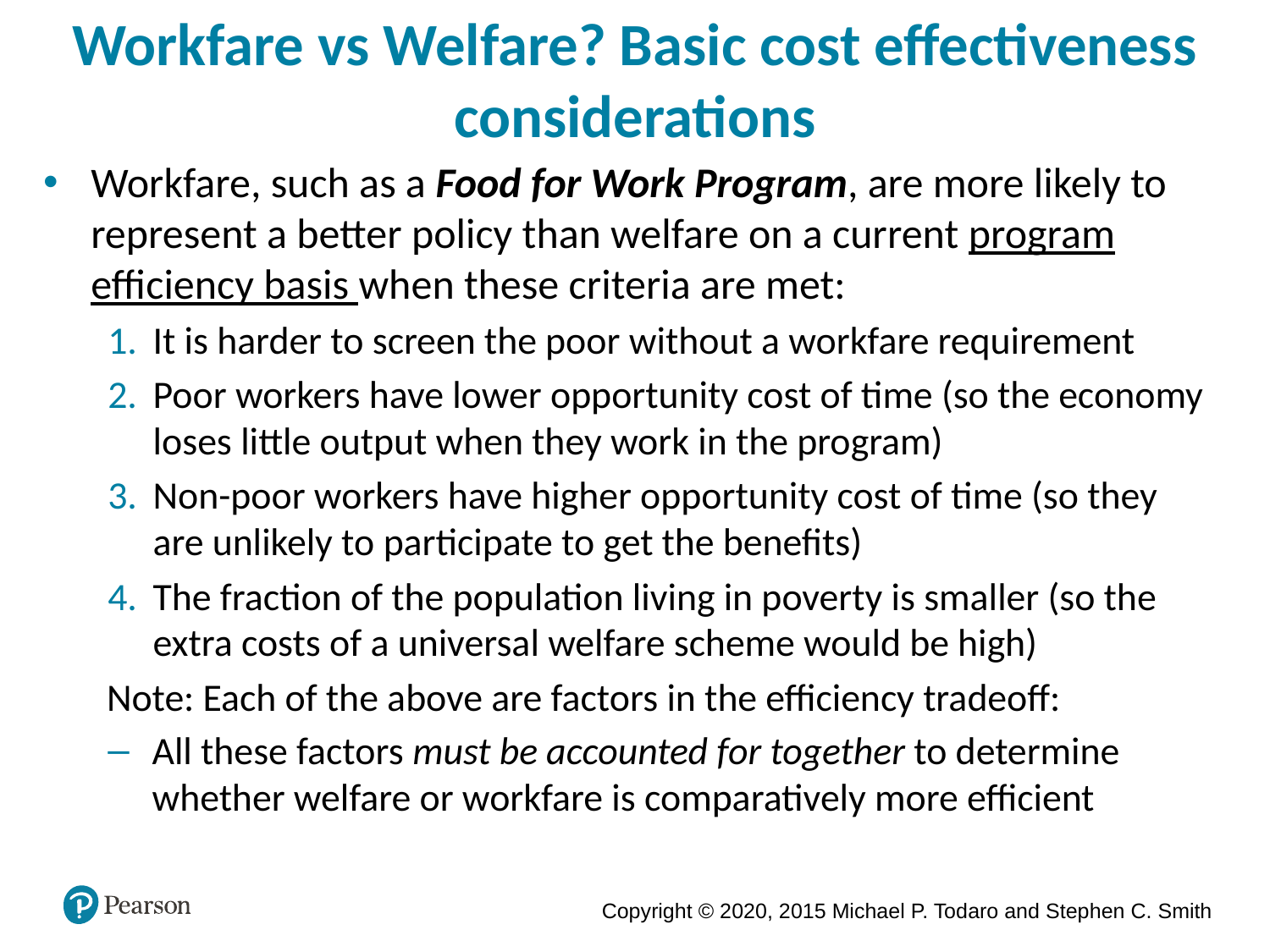

# Workfare vs Welfare? Basic cost effectiveness considerations
Workfare, such as a Food for Work Program, are more likely to represent a better policy than welfare on a current program efficiency basis when these criteria are met:
It is harder to screen the poor without a workfare requirement
Poor workers have lower opportunity cost of time (so the economy loses little output when they work in the program)
Non-poor workers have higher opportunity cost of time (so they are unlikely to participate to get the benefits)
The fraction of the population living in poverty is smaller (so the extra costs of a universal welfare scheme would be high)
Note: Each of the above are factors in the efficiency tradeoff:
All these factors must be accounted for together to determine whether welfare or workfare is comparatively more efficient